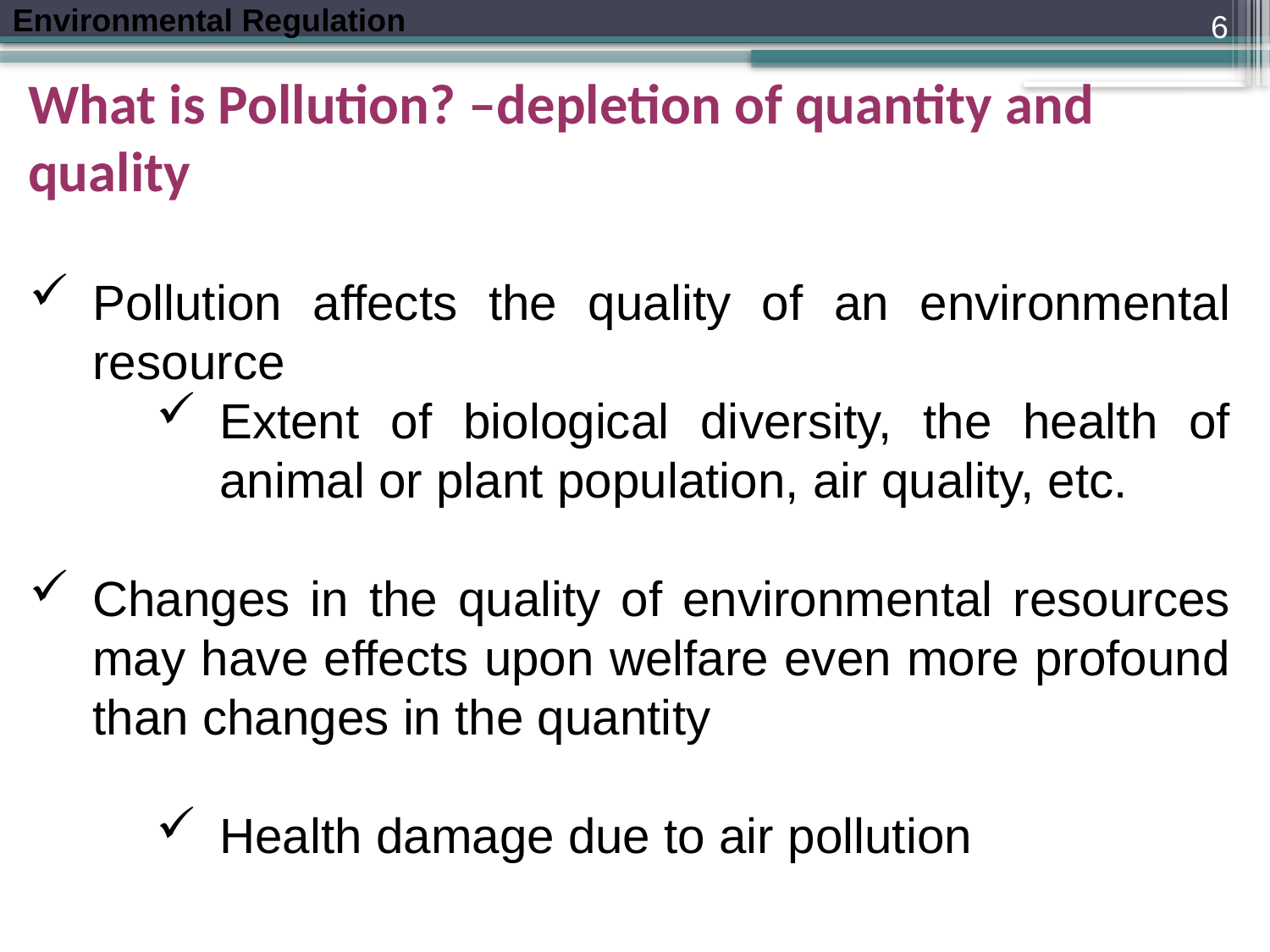

6
What is Pollution? –depletion of quantity and quality
Pollution affects the quality of an environmental resource
Extent of biological diversity, the health of animal or plant population, air quality, etc.

Changes in the quality of environmental resources may have effects upon welfare even more profound than changes in the quantity

Health damage due to air pollution